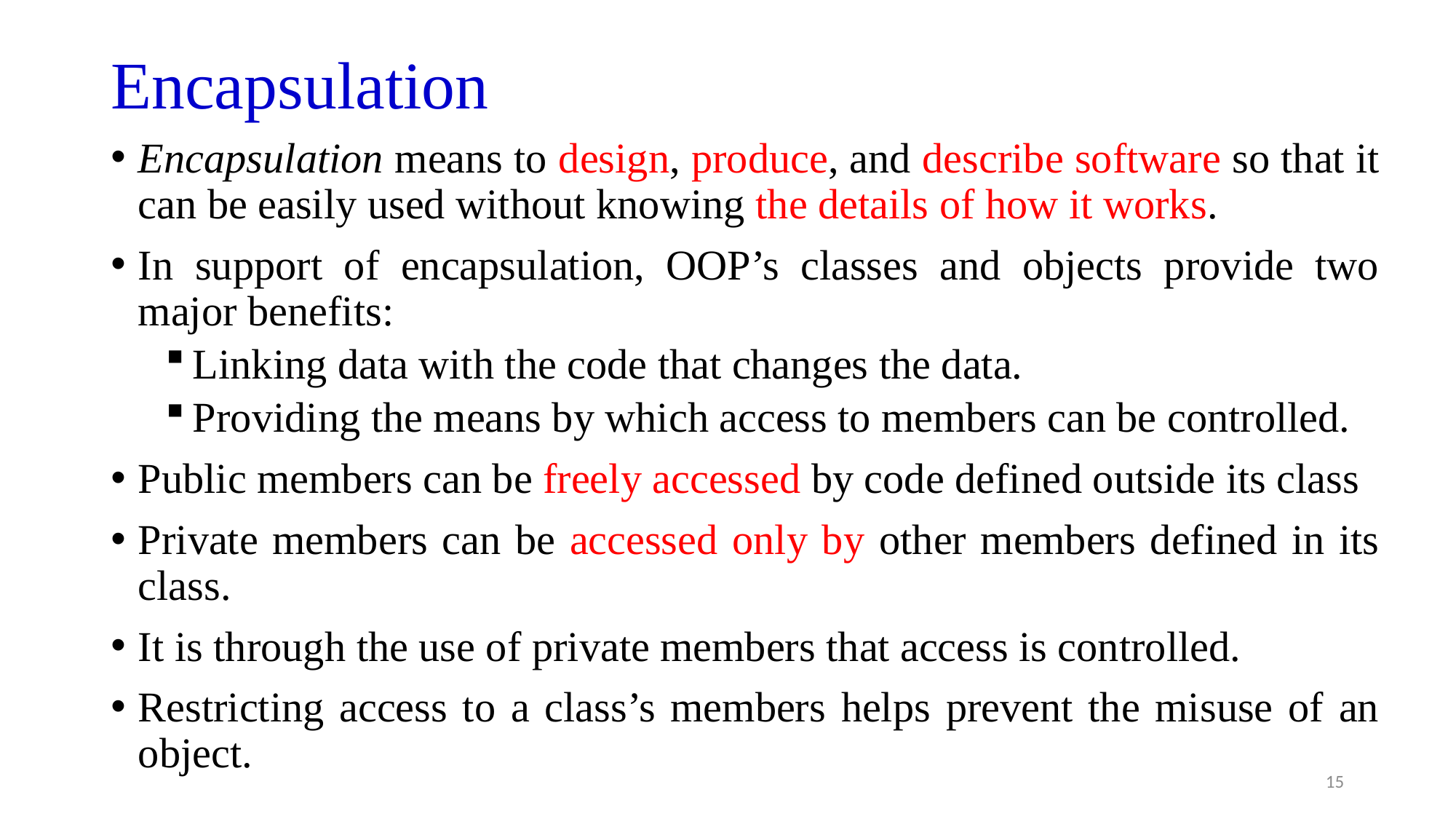

# Encapsulation
Encapsulation means to design, produce, and describe software so that it can be easily used without knowing the details of how it works.
In support of encapsulation, OOP’s classes and objects provide two major benefits:
Linking data with the code that changes the data.
Providing the means by which access to members can be controlled.
Public members can be freely accessed by code defined outside its class
Private members can be accessed only by other members defined in its class.
It is through the use of private members that access is controlled.
Restricting access to a class’s members helps prevent the misuse of an object.
15